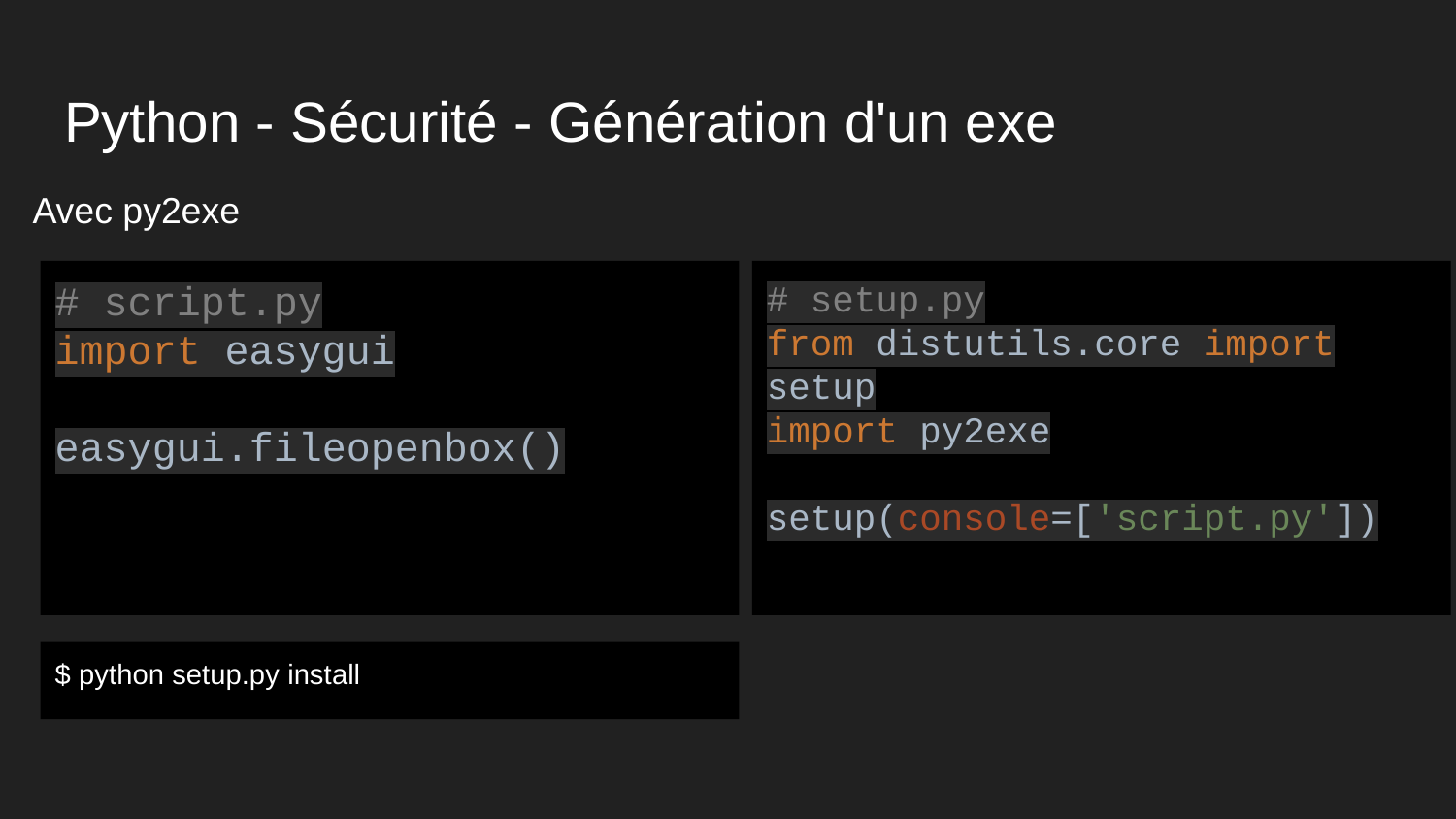

# Python - Sécurité - Génération d'un exe
Avec py2exe

# script.py
import easygui

easygui.fileopenbox()

# setup.py
from distutils.core import setup
import py2exe

setup(console=['script.py'])

$ python setup.py install